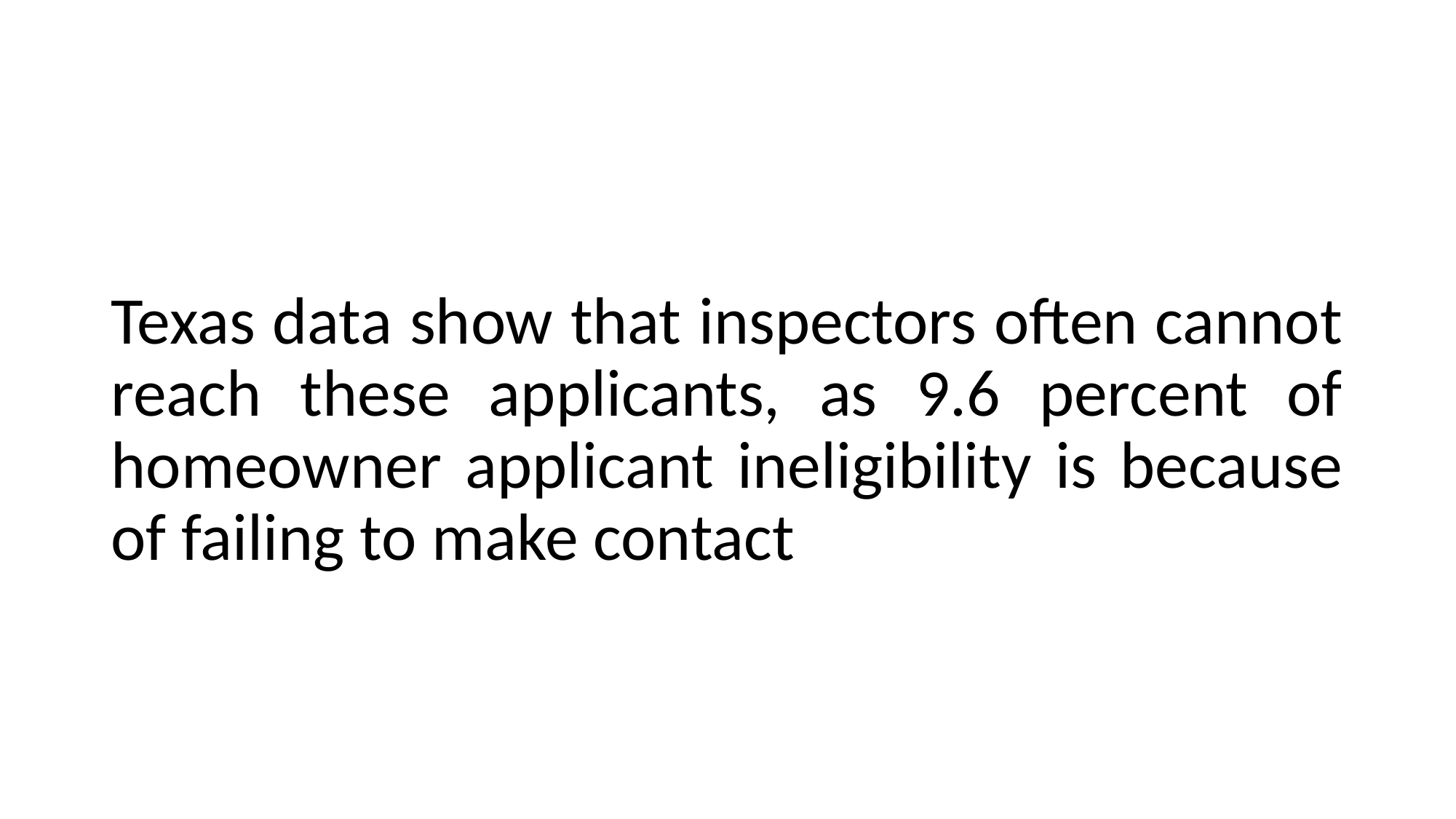

# Texas data show that inspectors often cannot reach these applicants, as 9.6 percent of homeowner applicant ineligibility is because of failing to make contact